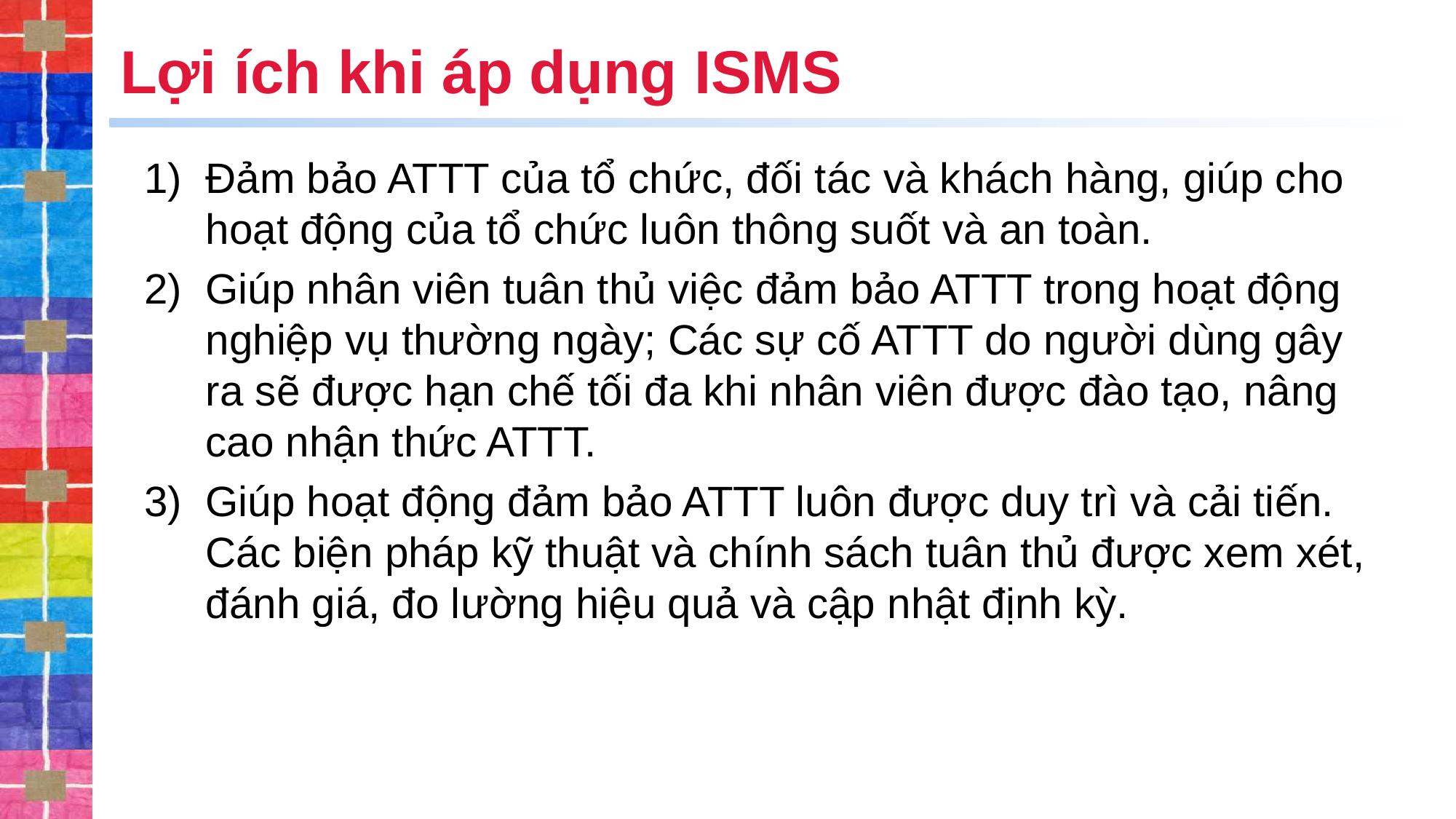

# Lợi ích khi áp dụng ISMS
Đảm bảo ATTT của tổ chức, đối tác và khách hàng, giúp cho hoạt động của tổ chức luôn thông suốt và an toàn.
Giúp nhân viên tuân thủ việc đảm bảo ATTT trong hoạt động nghiệp vụ thường ngày; Các sự cố ATTT do người dùng gây ra sẽ được hạn chế tối đa khi nhân viên được đào tạo, nâng cao nhận thức ATTT.
Giúp hoạt động đảm bảo ATTT luôn được duy trì và cải tiến. Các biện pháp kỹ thuật và chính sách tuân thủ được xem xét, đánh giá, đo lường hiệu quả và cập nhật định kỳ.